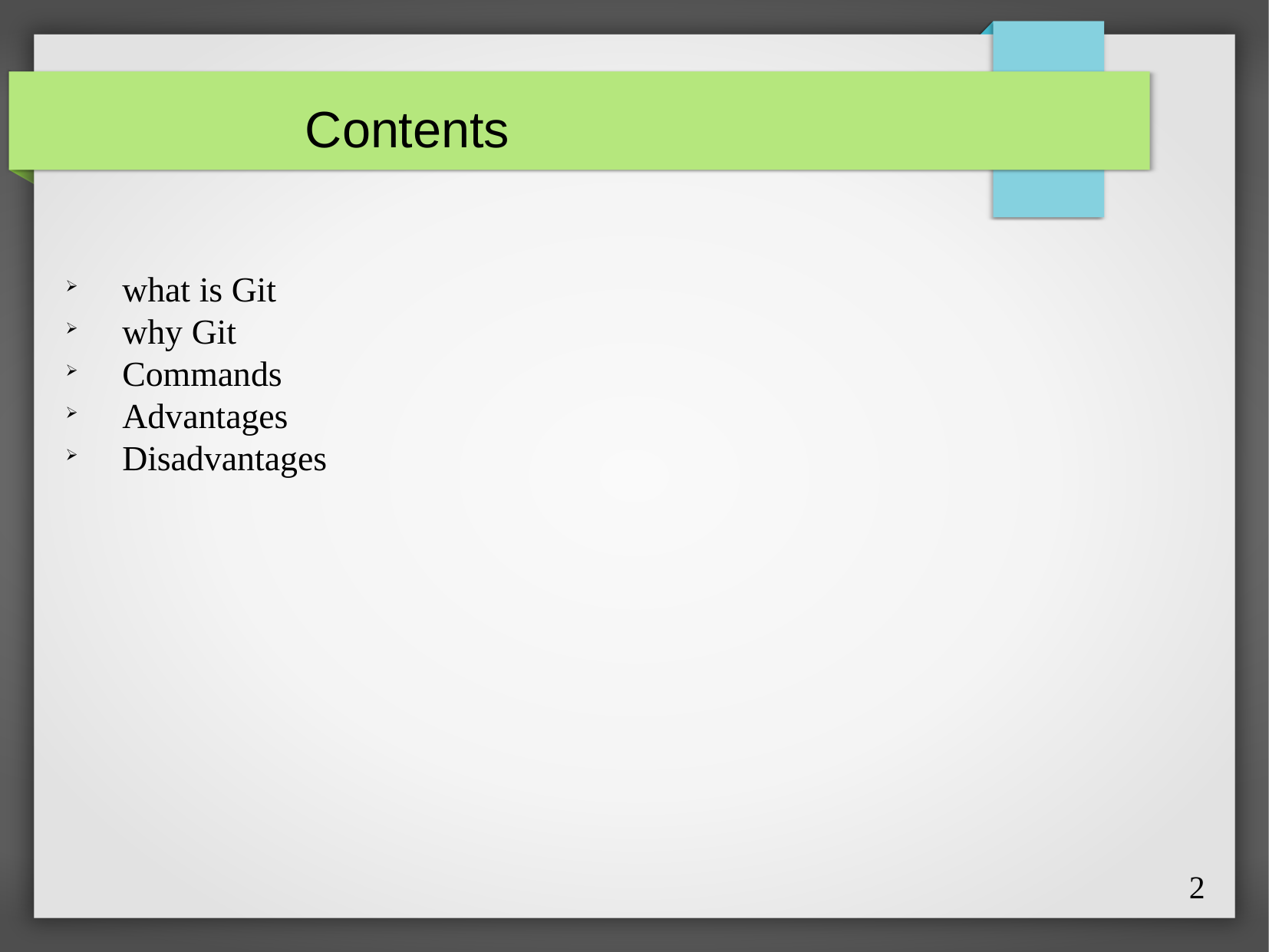

Contents

     what is Git
     why Git
     Commands
     Advantages
     Disadvantages

2